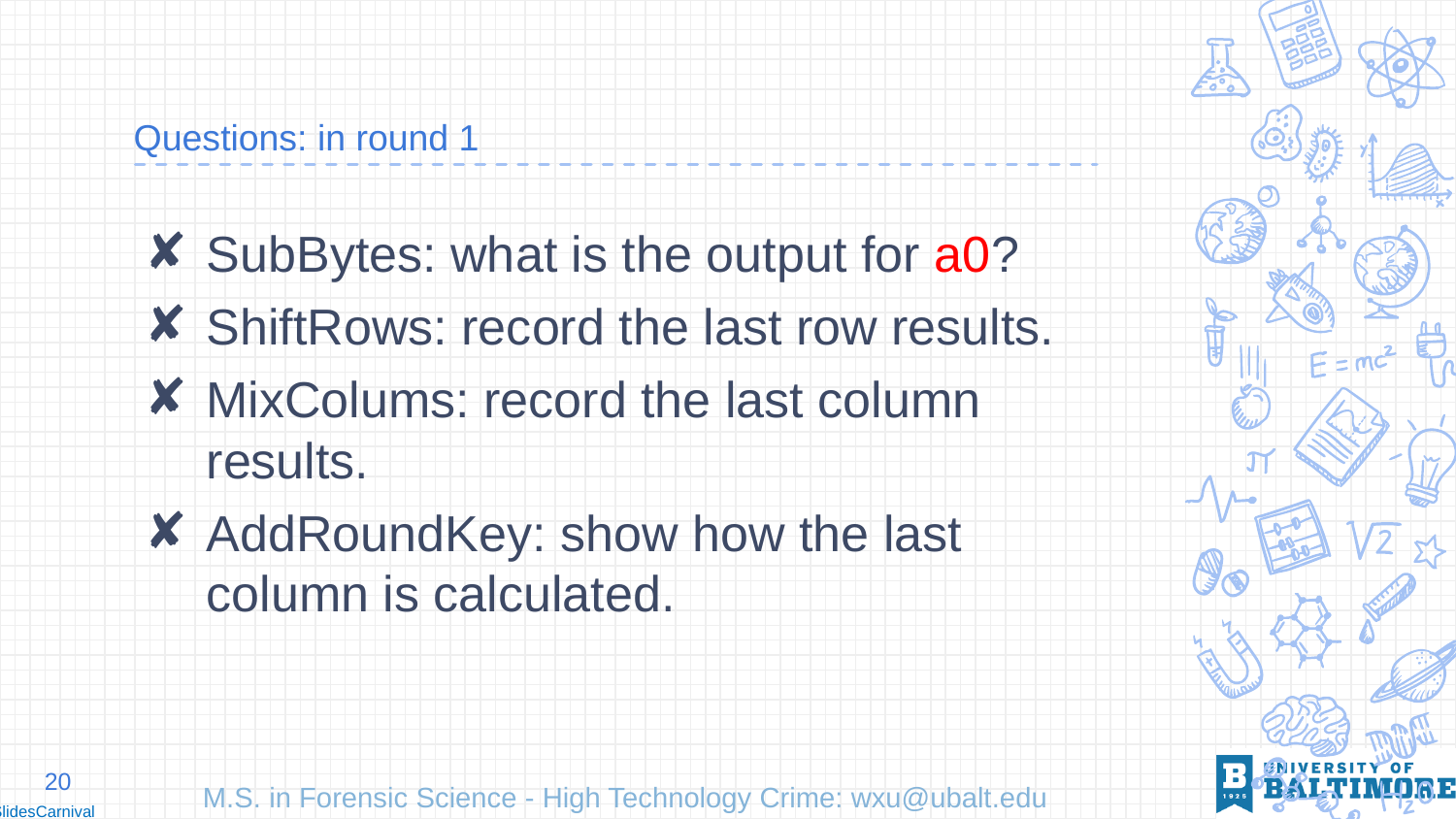

# Questions: in round 1
SubBytes: what is the output for a0?
ShiftRows: record the last row results.
MixColums: record the last column results.
AddRoundKey: show how the last column is calculated.

20